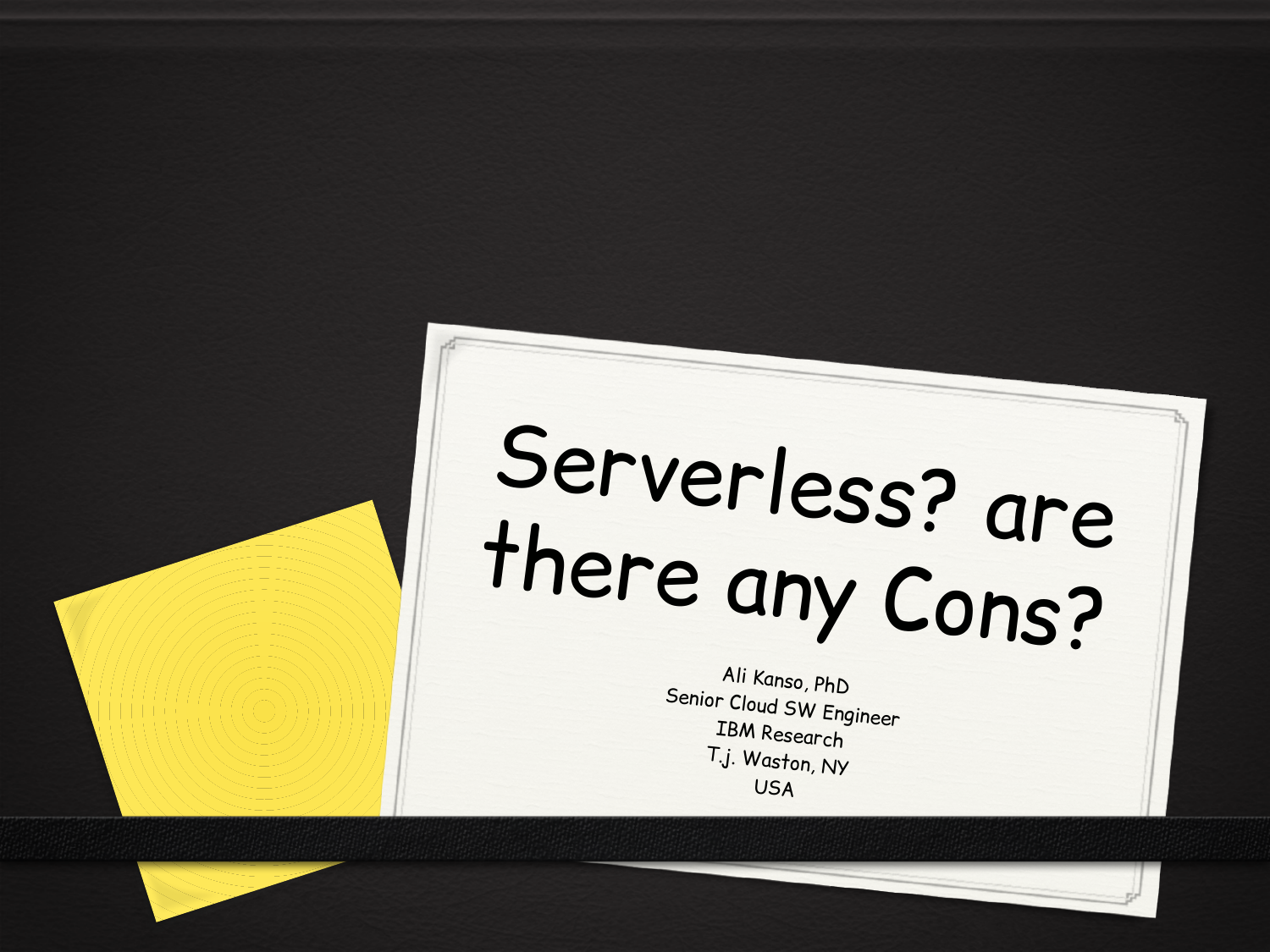

# Serverless? are there any Cons?
Ali Kanso, PhD
Senior Cloud SW Engineer
IBM Research
T.j. Waston, NY
USA